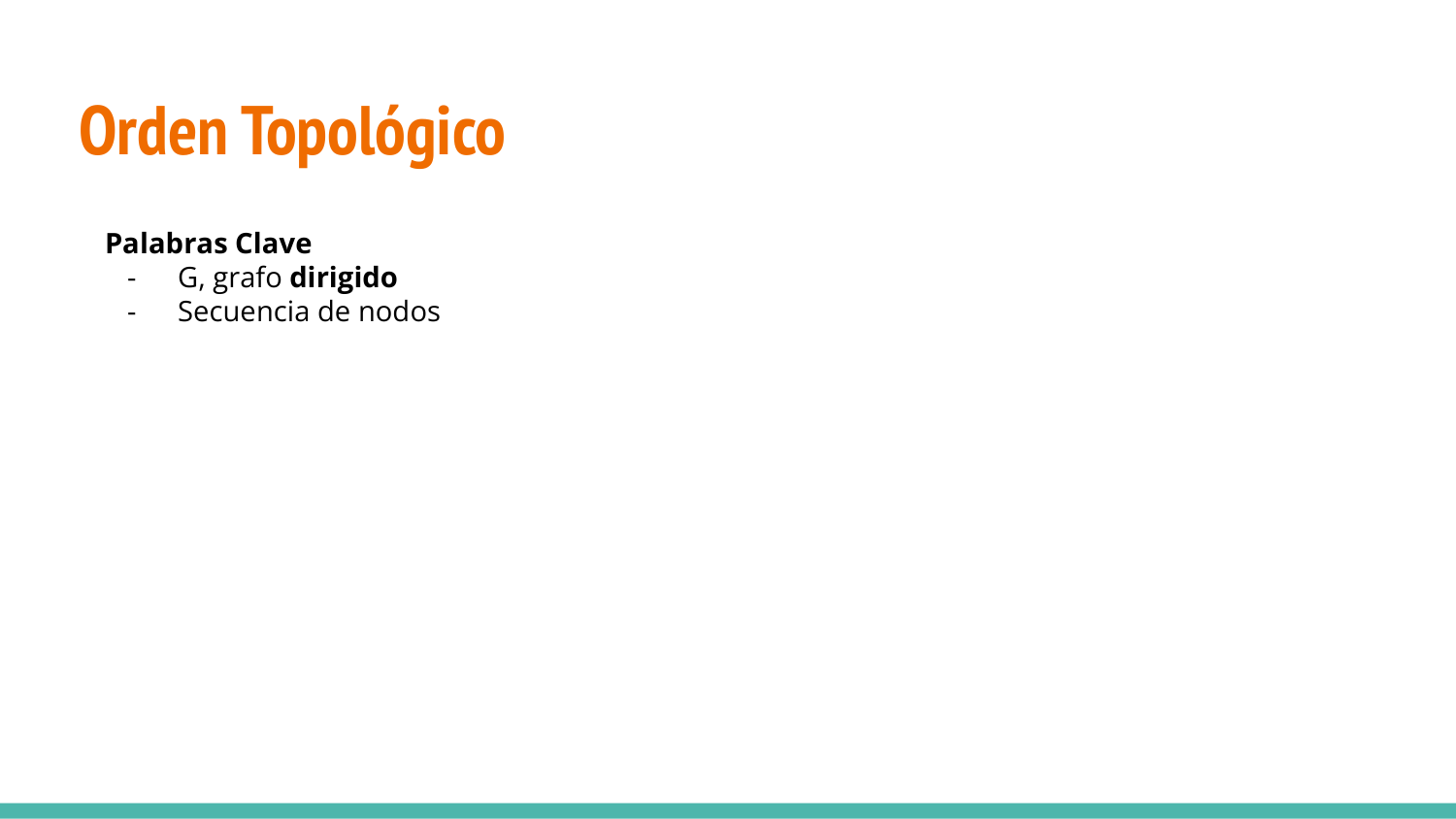

# Orden Topológico
Palabras Clave
G, grafo dirigido
Secuencia de nodos